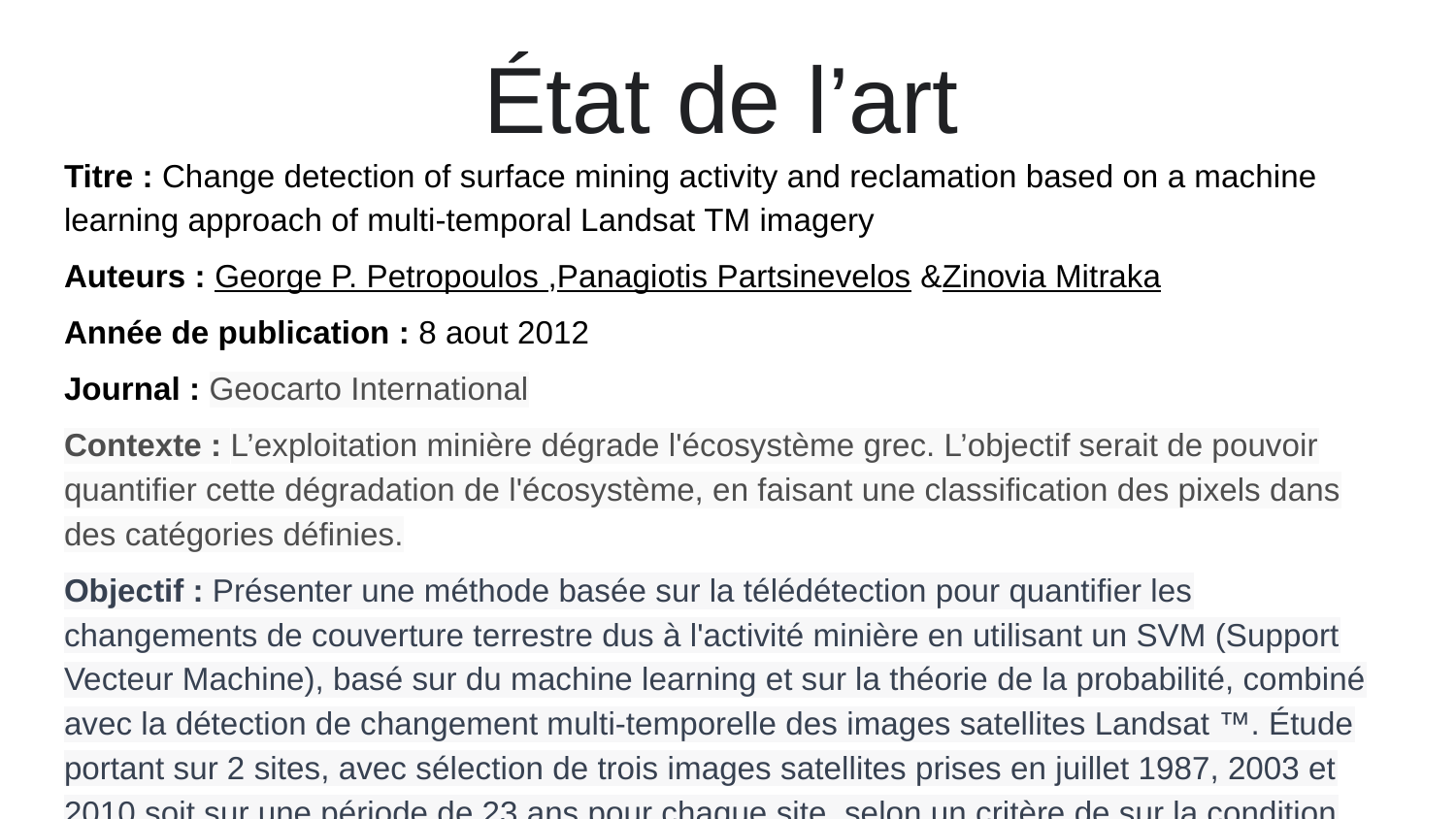

# État de l’art
Titre : Change detection of surface mining activity and reclamation based on a machine learning approach of multi-temporal Landsat TM imagery
Auteurs : George P. Petropoulos ,Panagiotis Partsinevelos &Zinovia Mitraka
Année de publication : 8 aout 2012
Journal : Geocarto International
Contexte : L’exploitation minière dégrade l'écosystème grec. L’objectif serait de pouvoir quantifier cette dégradation de l'écosystème, en faisant une classification des pixels dans des catégories définies.
Objectif : Présenter une méthode basée sur la télédétection pour quantifier les changements de couverture terrestre dus à l'activité minière en utilisant un SVM (Support Vecteur Machine), basé sur du machine learning et sur la théorie de la probabilité, combiné avec la détection de changement multi-temporelle des images satellites Landsat ™. Étude portant sur 2 sites, avec sélection de trois images satellites prises en juillet 1987, 2003 et 2010 soit sur une période de 23 ans pour chaque site, selon un critère de sur la condition atmosphérique ou encore la luminosité.